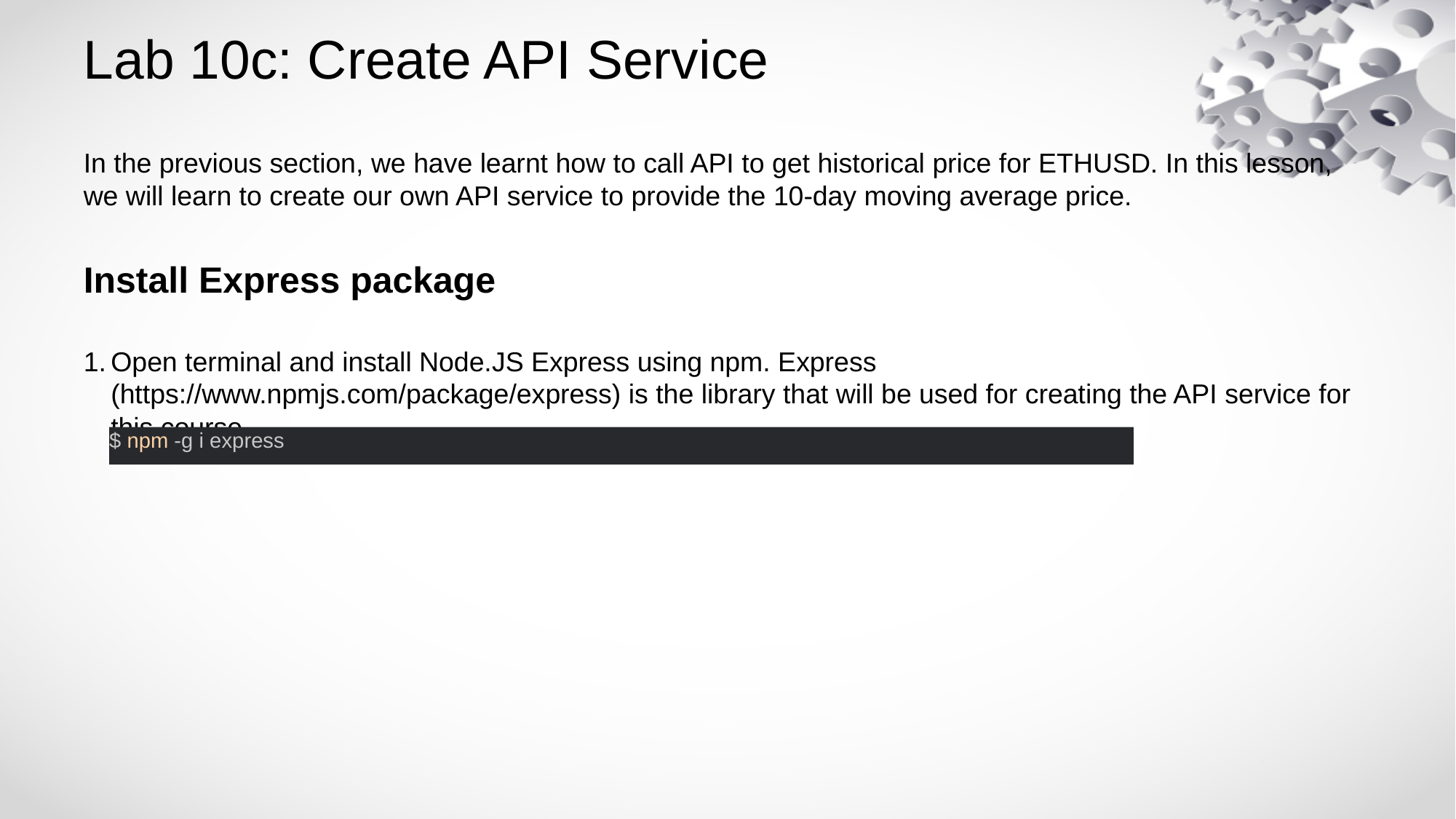

# Lab 10c: Create API Service
In the previous section, we have learnt how to call API to get historical price for ETHUSD. In this lesson, we will learn to create our own API service to provide the 10-day moving average price.

Install Express package

Open terminal and install Node.JS Express using npm. Express (https://www.npmjs.com/package/express) is the library that will be used for creating the API service for this course.

$ npm -g i express